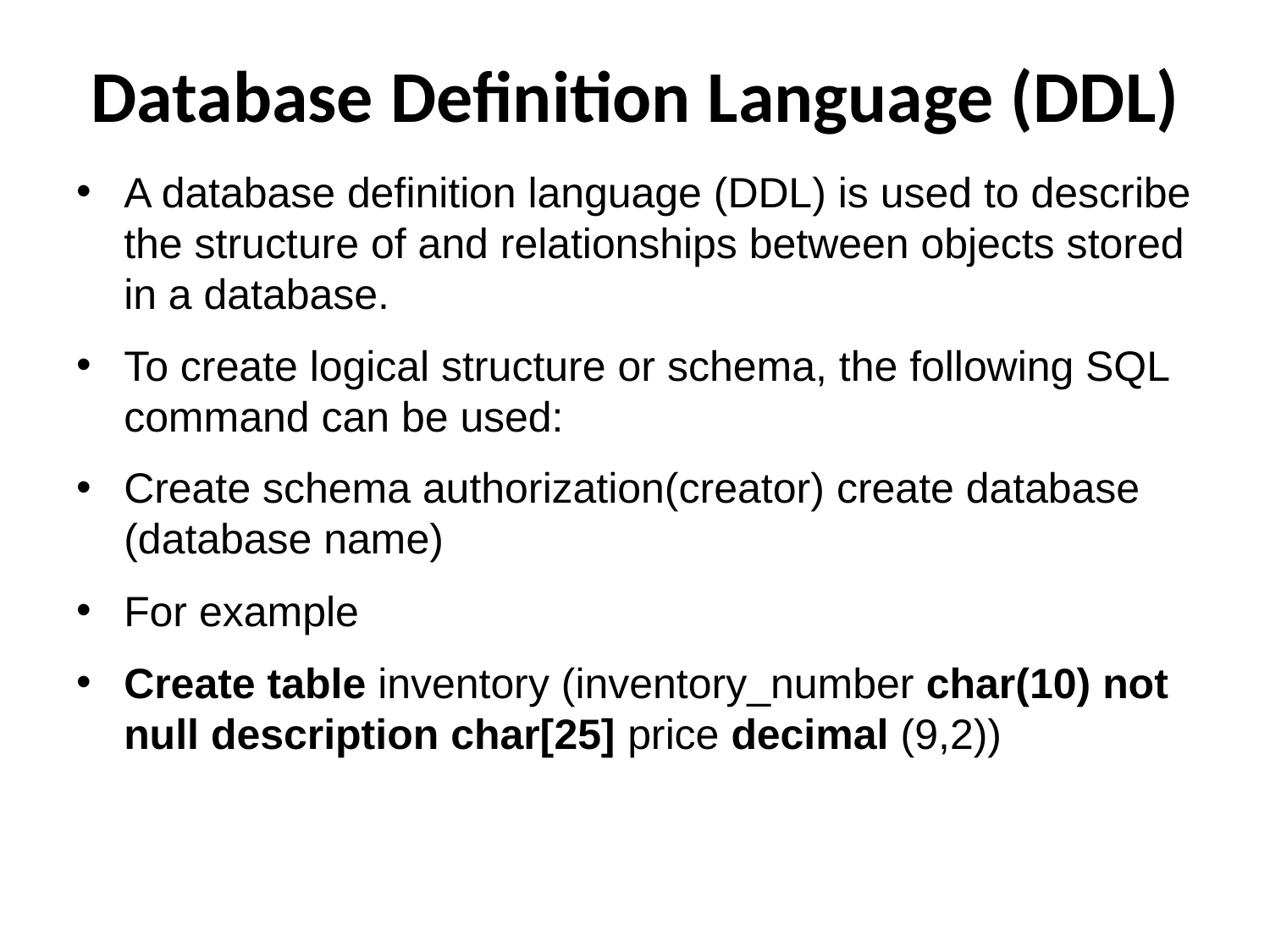

# Database Definition Language (DDL)
A database definition language (DDL) is used to describe the structure of and relationships between objects stored in a database.
To create logical structure or schema, the following SQL command can be used:
Create schema authorization(creator) create database (database name)
For example
Create table inventory (inventory_number char(10) not null description char[25] price decimal (9,2))